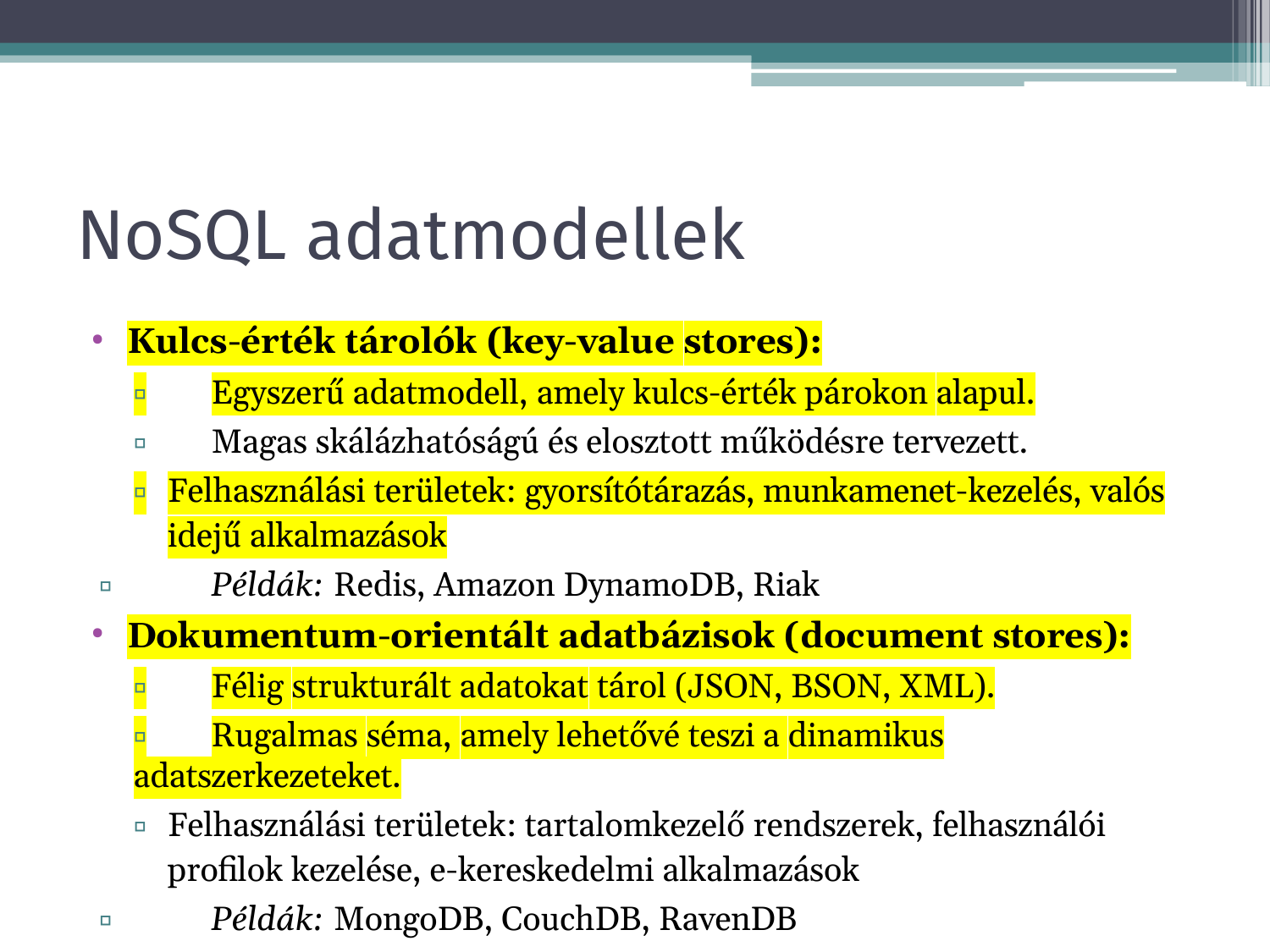

# NoSQL adatmodellek
Kulcs-érték tárolók (key-value stores):
▫	Egyszerű adatmodell, amely kulcs-érték párokon alapul.
▫	Magas skálázhatóságú és elosztott működésre tervezett.
▫	Felhasználási területek: gyorsítótárazás, munkamenet-kezelés, valós idejű alkalmazások
▫	Példák: Redis, Amazon DynamoDB, Riak
Dokumentum-orientált adatbázisok (document stores):
▫	Félig strukturált adatokat tárol (JSON, BSON, XML).
▫	Rugalmas séma, amely lehetővé teszi a dinamikus adatszerkezeteket.
▫	Felhasználási területek: tartalomkezelő rendszerek, felhasználói profilok kezelése, e-kereskedelmi alkalmazások
▫	Példák: MongoDB, CouchDB, RavenDB